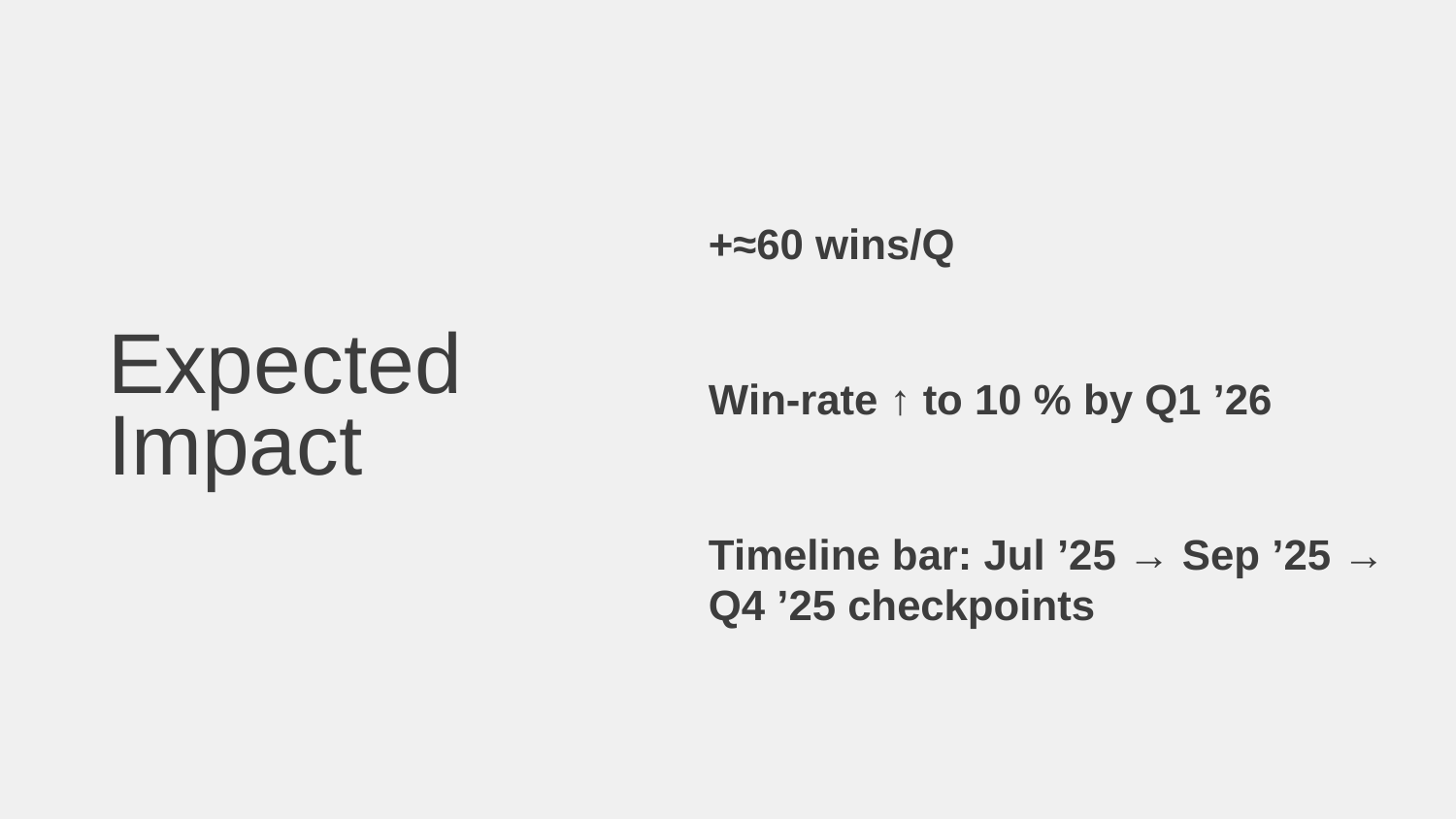

+≈60 wins/Q
# Expected Impact
Win-rate ↑ to 10 % by Q1 ’26
Timeline bar: Jul ’25 → Sep ’25 → Q4 ’25 checkpoints